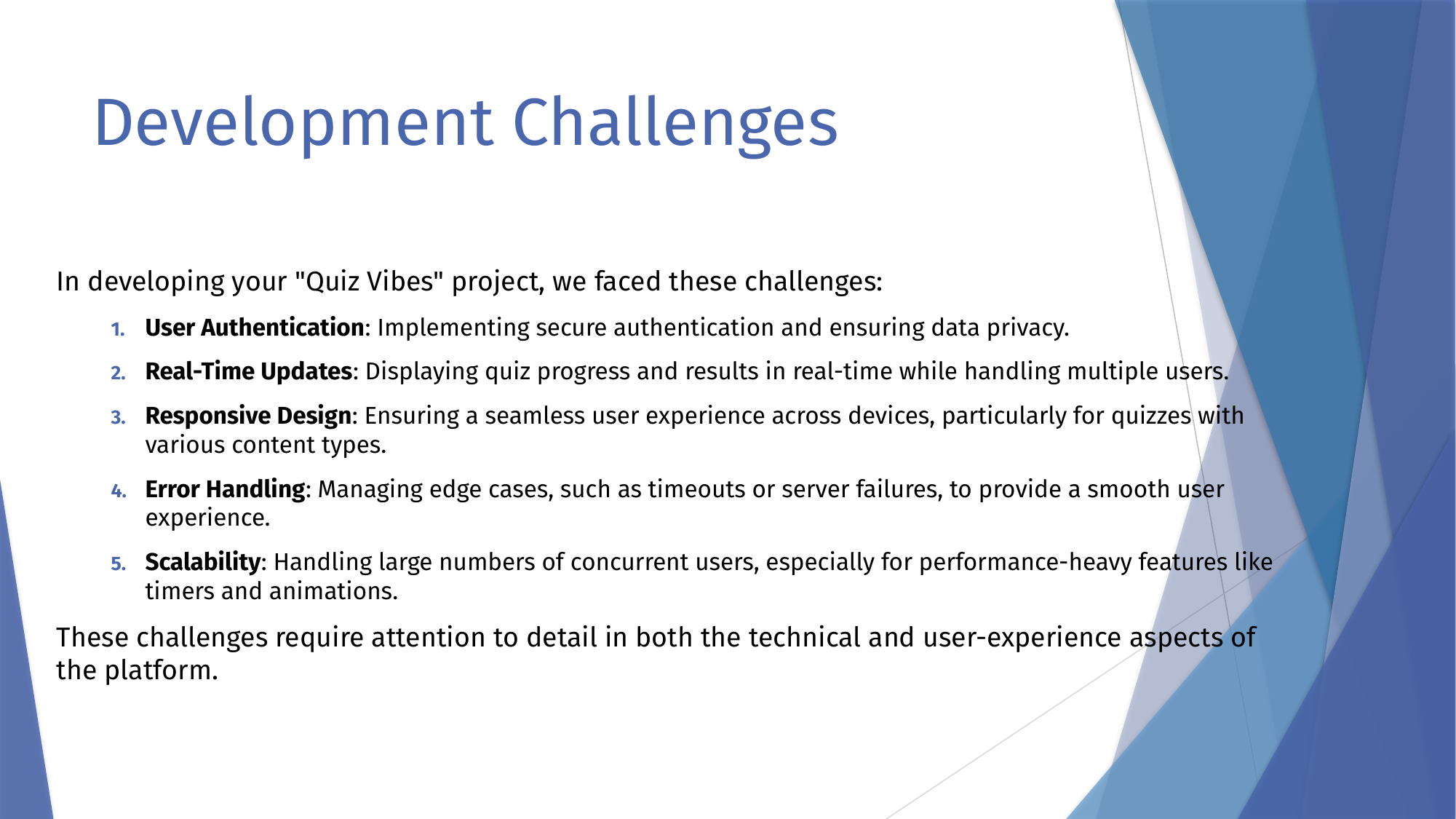

# Development Challenges
In developing your "Quiz Vibes" project, we faced these challenges:
User Authentication: Implementing secure authentication and ensuring data privacy.
Real-Time Updates: Displaying quiz progress and results in real-time while handling multiple users.
Responsive Design: Ensuring a seamless user experience across devices, particularly for quizzes with various content types.
Error Handling: Managing edge cases, such as timeouts or server failures, to provide a smooth user experience.
Scalability: Handling large numbers of concurrent users, especially for performance-heavy features like timers and animations.
These challenges require attention to detail in both the technical and user-experience aspects of the platform.